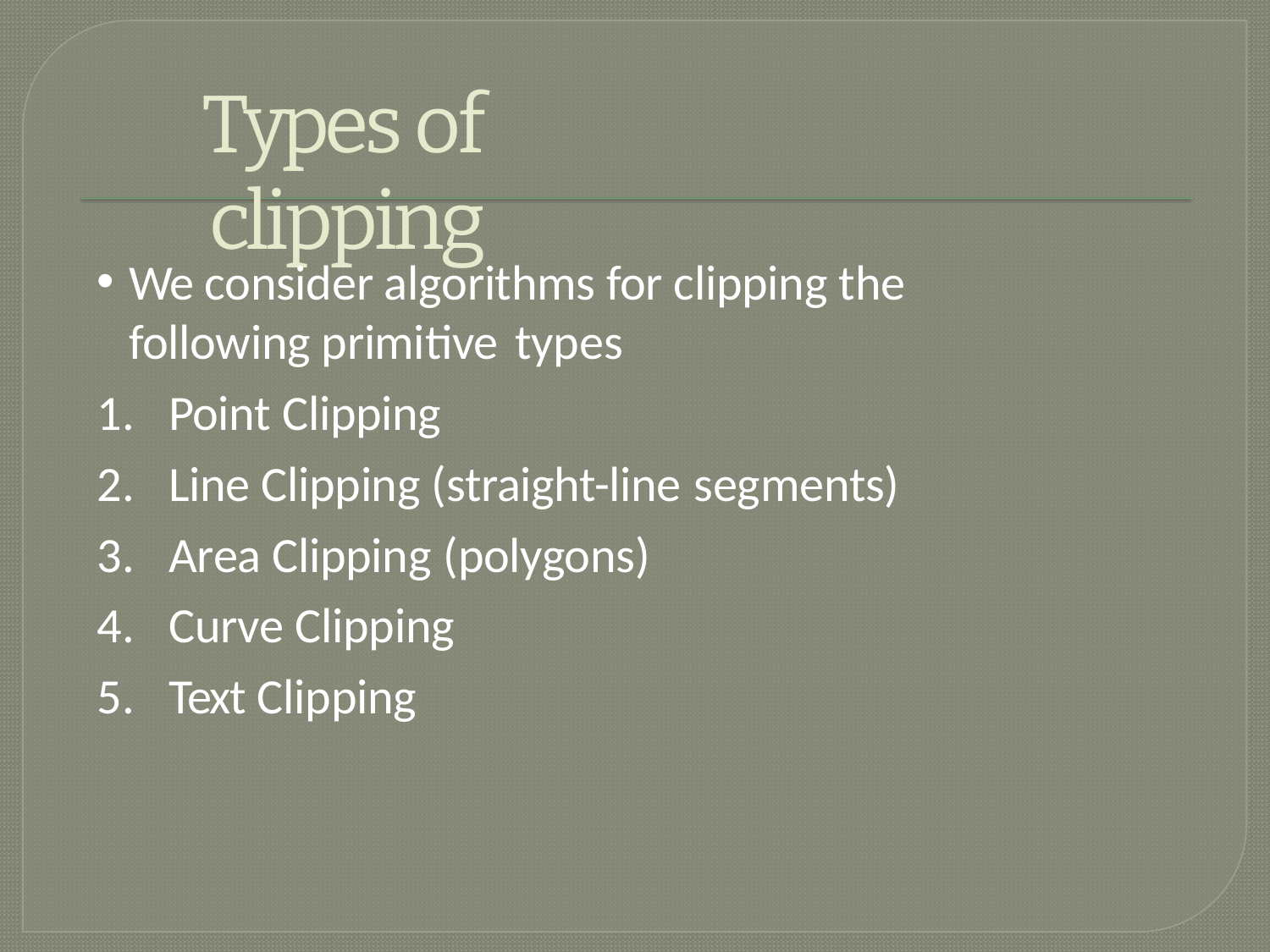

# Types of clipping
We consider algorithms for clipping the following primitive types
Point Clipping
Line Clipping (straight-line segments)
Area Clipping (polygons)
Curve Clipping
Text Clipping